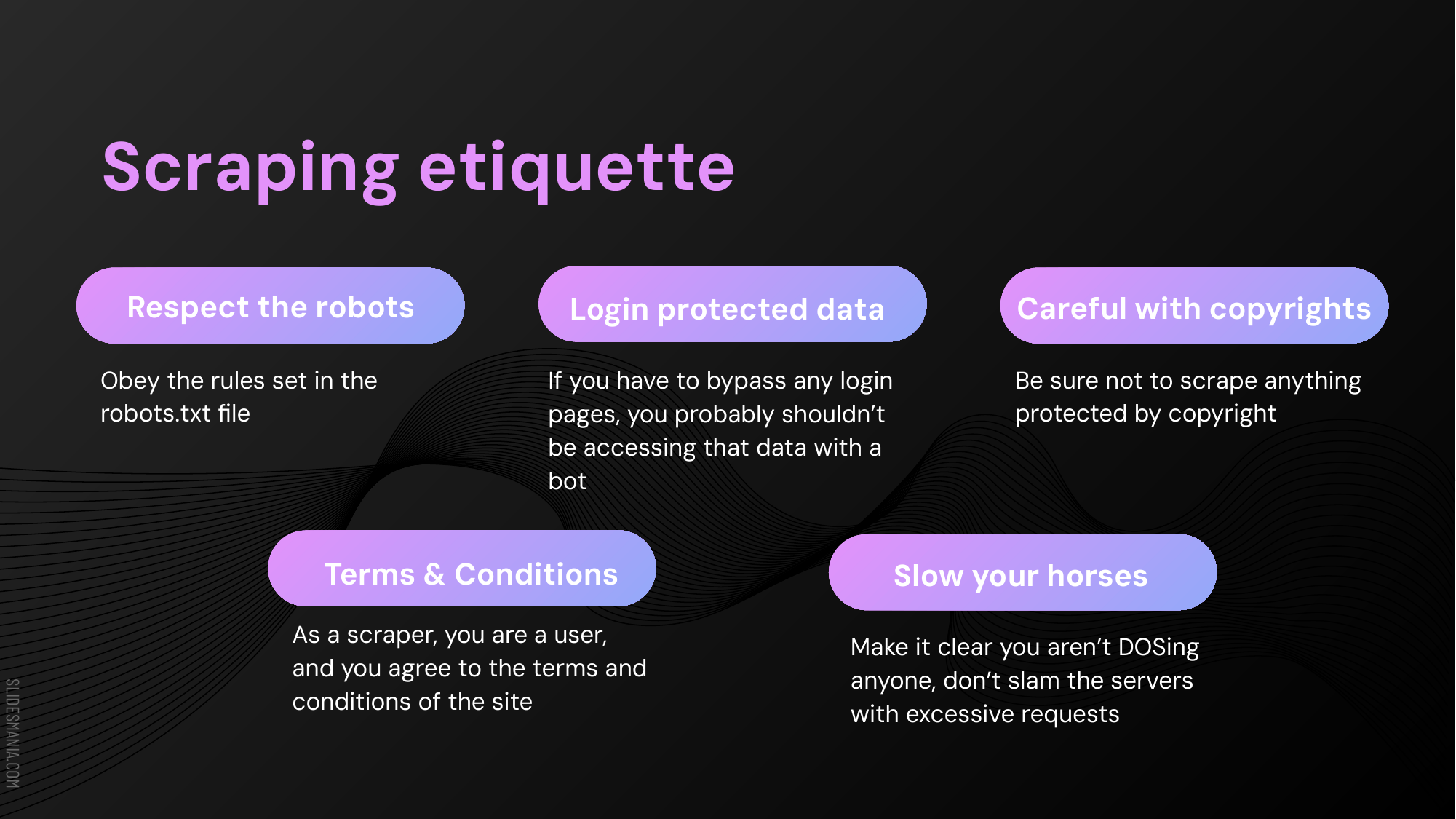

# Scraping etiquette

Respect the robots

Careful with copyrights
Login protected data
Obey the rules set in the robots.txt file

Be sure not to scrape anything protected by copyright
If you have to bypass any login pages, you probably shouldn’t be accessing that data with a bot

Terms & Conditions

Slow your horses
As a scraper, you are a user, and you agree to the terms and conditions of the site
Make it clear you aren’t DOSing anyone, don’t slam the servers with excessive requests